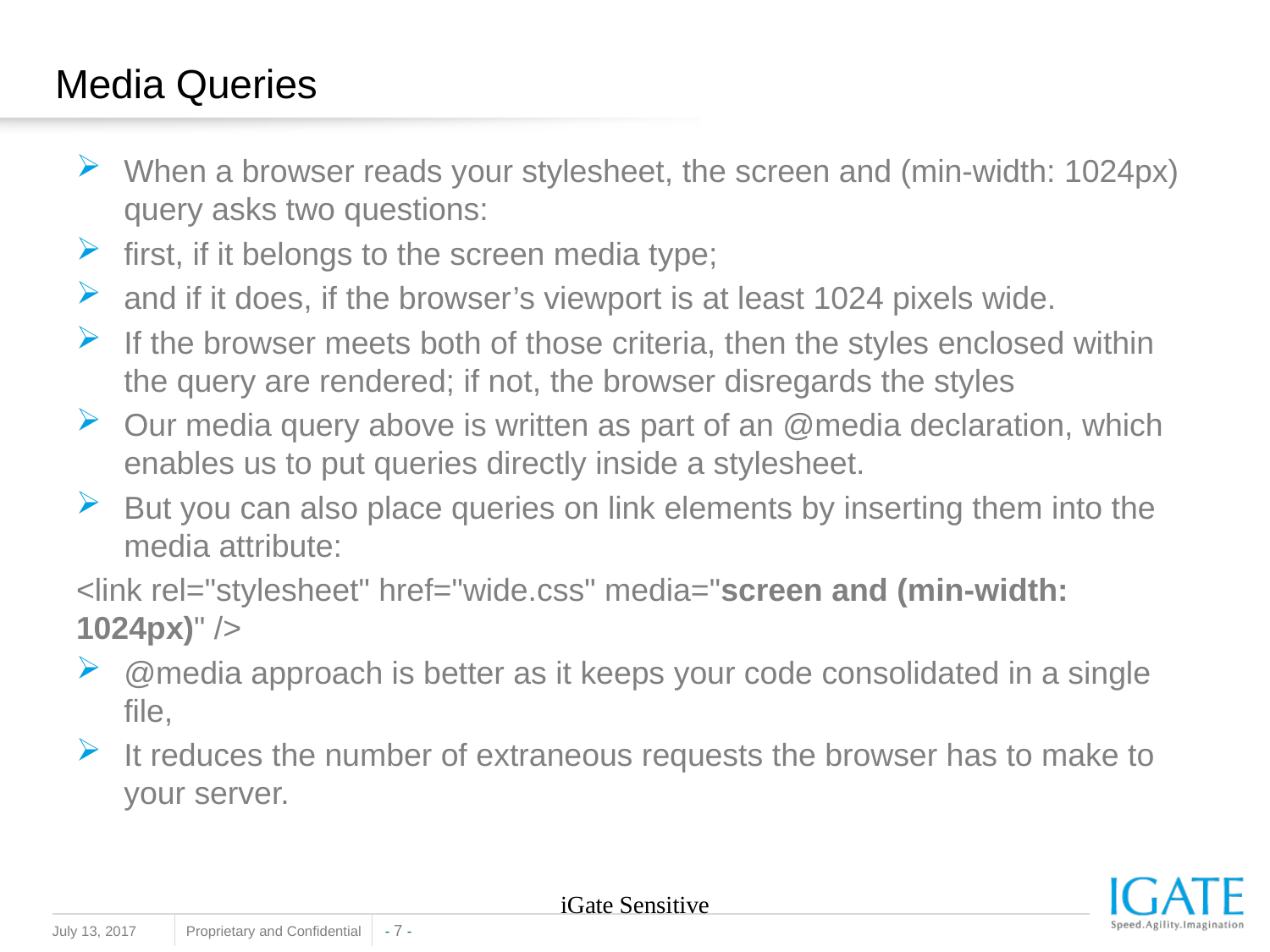

# Media Queries
When a browser reads your stylesheet, the screen and (min-width: 1024px) query asks two questions:
first, if it belongs to the screen media type;
and if it does, if the browser’s viewport is at least 1024 pixels wide.
If the browser meets both of those criteria, then the styles enclosed within the query are rendered; if not, the browser disregards the styles
Our media query above is written as part of an @media declaration, which enables us to put queries directly inside a stylesheet.
But you can also place queries on link elements by inserting them into the media attribute:
<link rel="stylesheet" href="wide.css" media="screen and (min-width: 1024px)" />
@media approach is better as it keeps your code consolidated in a single file,
It reduces the number of extraneous requests the browser has to make to your server.
iGate Sensitive